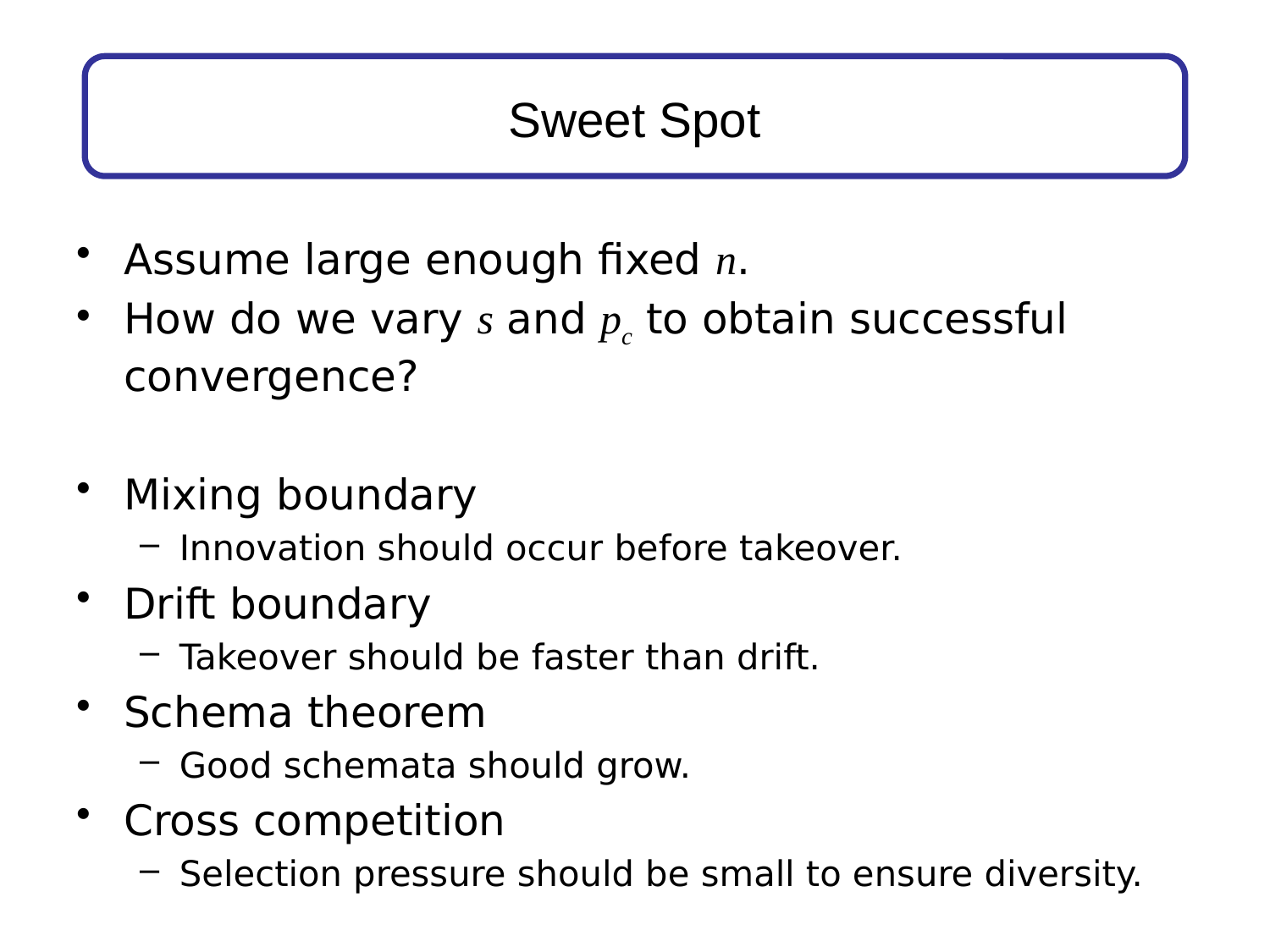

# Sweet Spot
Assume large enough fixed n.
How do we vary s and pc to obtain successful convergence?

Mixing boundary
Innovation should occur before takeover.
Drift boundary
Takeover should be faster than drift.
Schema theorem
Good schemata should grow.
Cross competition
Selection pressure should be small to ensure diversity.